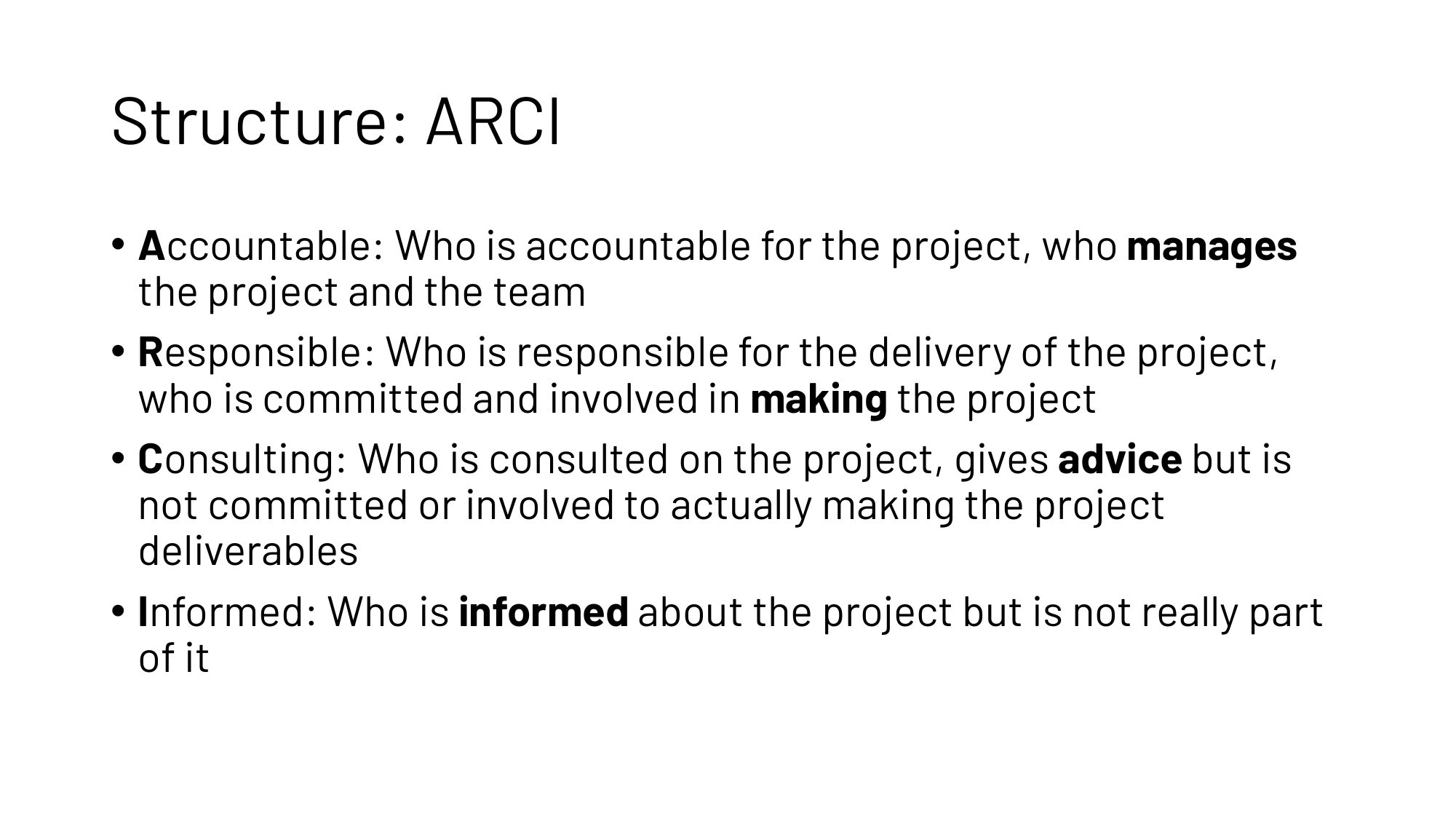

# Structure: ARCI
Accountable: Who is accountable for the project, who manages the project and the team
Responsible: Who is responsible for the delivery of the project, who is committed and involved in making the project
Consulting: Who is consulted on the project, gives advice but is not committed or involved to actually making the project deliverables
Informed: Who is informed about the project but is not really part of it